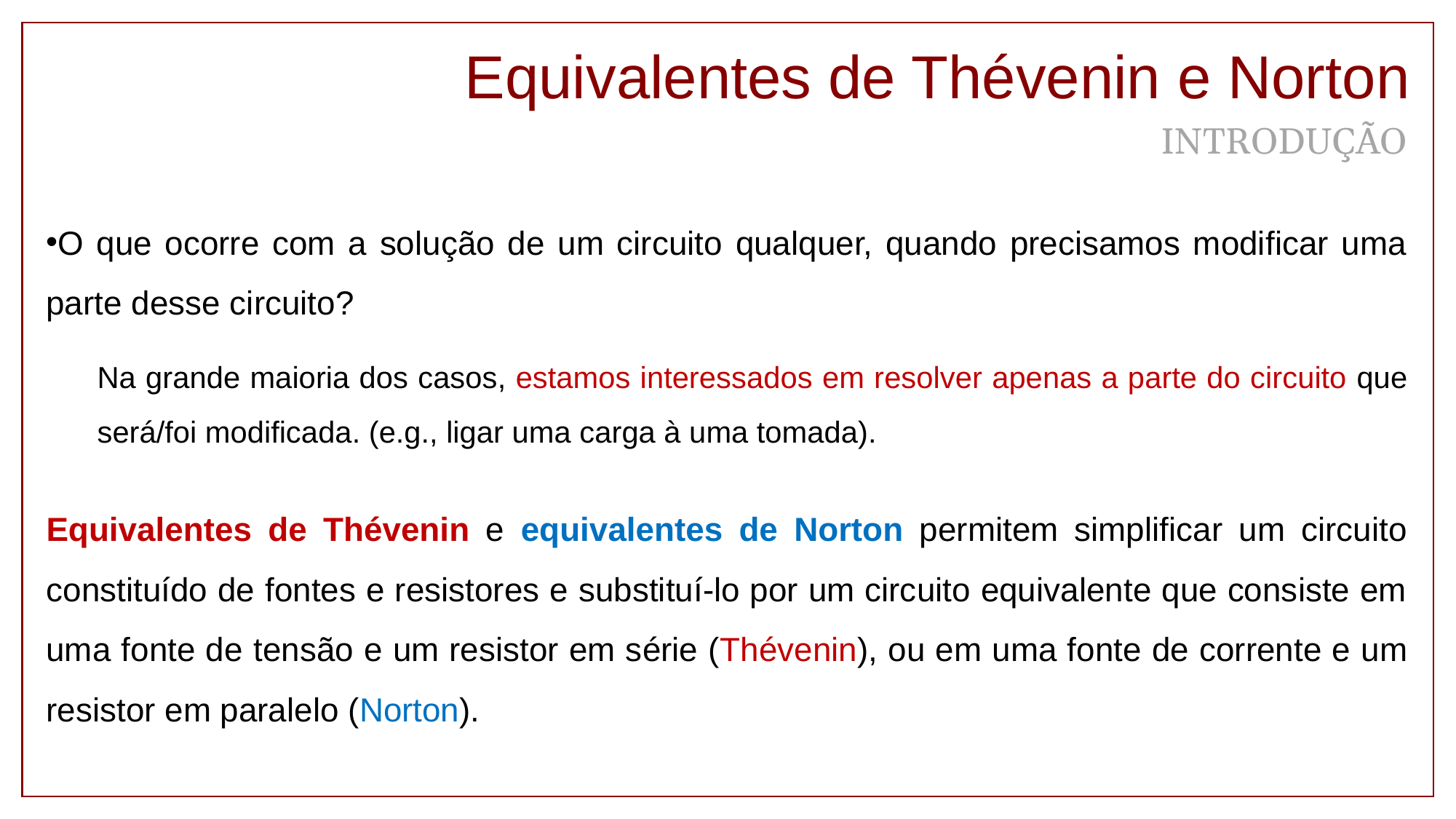

Equivalentes de Thévenin e Norton
INTRODUÇÃO
O que ocorre com a solução de um circuito qualquer, quando precisamos modificar uma parte desse circuito?
Na grande maioria dos casos, estamos interessados em resolver apenas a parte do circuito que será/foi modificada. (e.g., ligar uma carga à uma tomada).
Equivalentes de Thévenin e equivalentes de Norton permitem simplificar um circuito constituído de fontes e resistores e substituí-lo por um circuito equivalente que consiste em uma fonte de tensão e um resistor em série (Thévenin), ou em uma fonte de corrente e um resistor em paralelo (Norton).